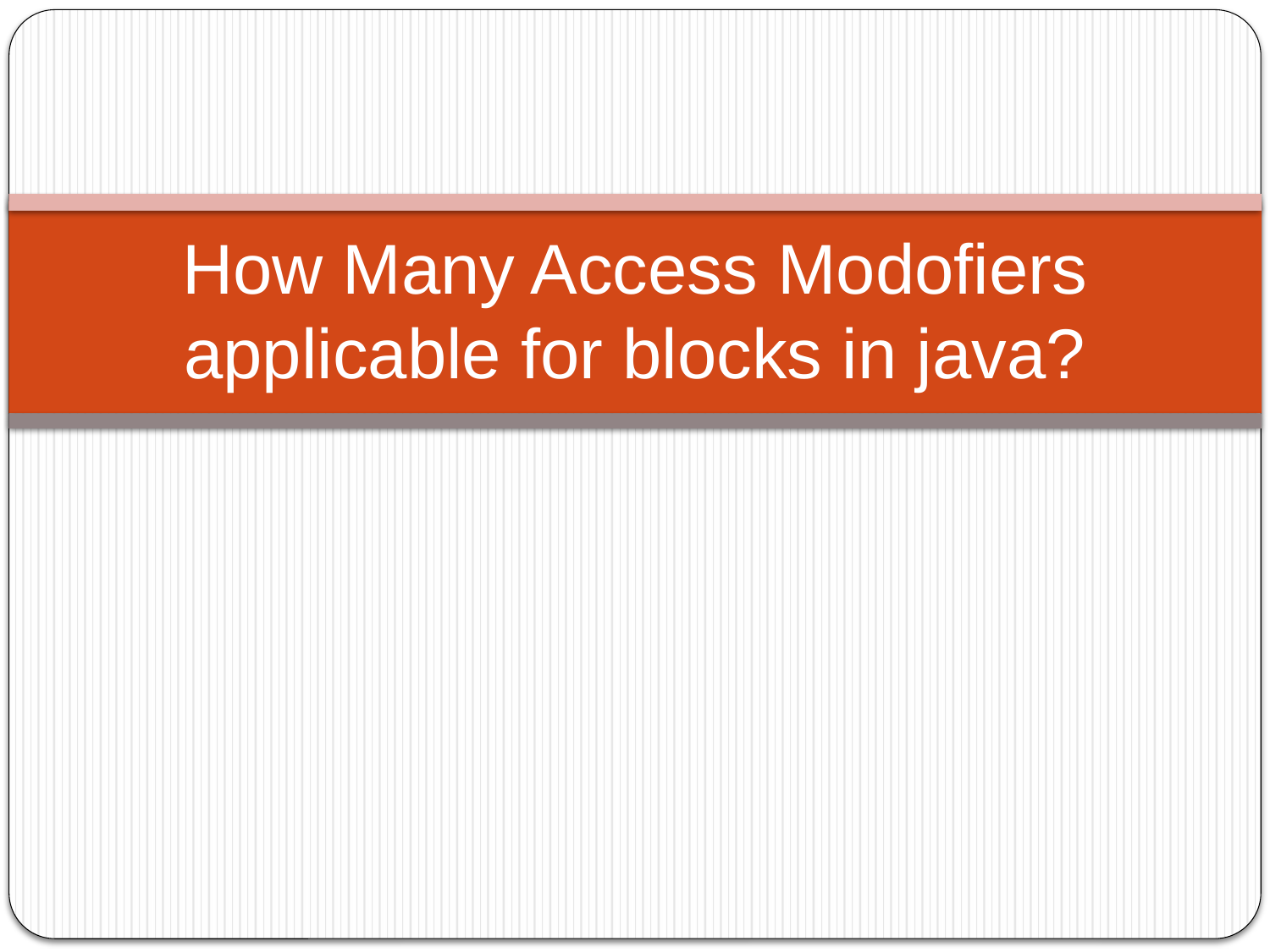

# How Many Access Modofiers applicable for blocks in java?